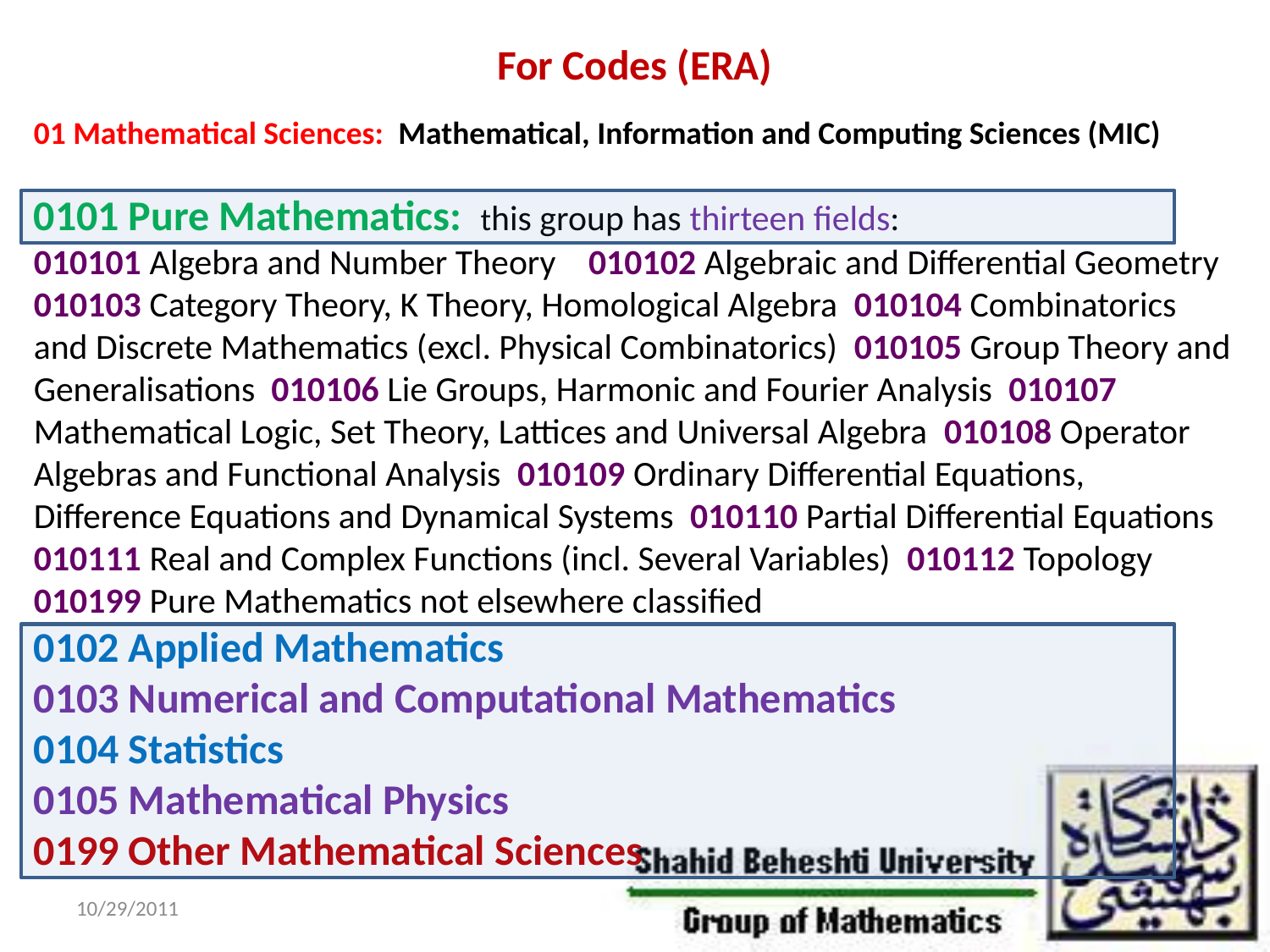

# For Codes (ERA)
01 Mathematical Sciences:  Mathematical, Information and Computing Sciences (MIC)

0101 Pure Mathematics:  this group has thirteen fields:
010101 Algebra and Number Theory    010102 Algebraic and Differential Geometry
010103 Category Theory, K Theory, Homological Algebra  010104 Combinatorics and Discrete Mathematics (excl. Physical Combinatorics)  010105 Group Theory and Generalisations  010106 Lie Groups, Harmonic and Fourier Analysis  010107 Mathematical Logic, Set Theory, Lattices and Universal Algebra  010108 Operator Algebras and Functional Analysis  010109 Ordinary Differential Equations, Difference Equations and Dynamical Systems  010110 Partial Differential Equations  010111 Real and Complex Functions (incl. Several Variables)  010112 Topology 010199 Pure Mathematics not elsewhere classified
0102 Applied Mathematics
0103 Numerical and Computational Mathematics
0104 Statistics
0105 Mathematical Physics
0199 Other Mathematical Sciences

10/29/2011